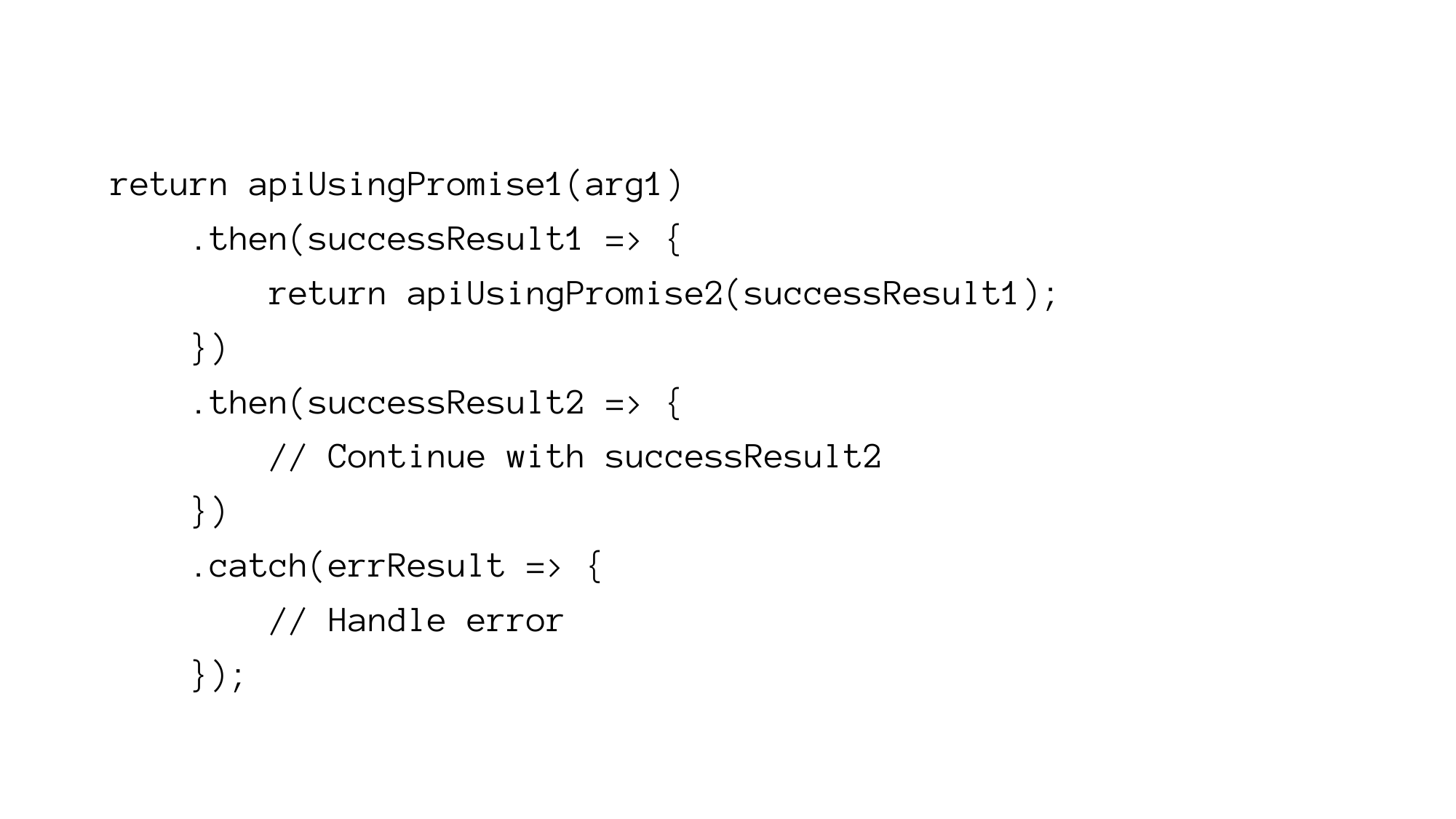

return apiUsingPromise1(arg1)
    .then(successResult1 => {
        return apiUsingPromise2(successResult1);
    })
    .then(successResult2 => {
        // Continue with successResult2
    })
    .catch(errResult => {
        // Handle error
    });